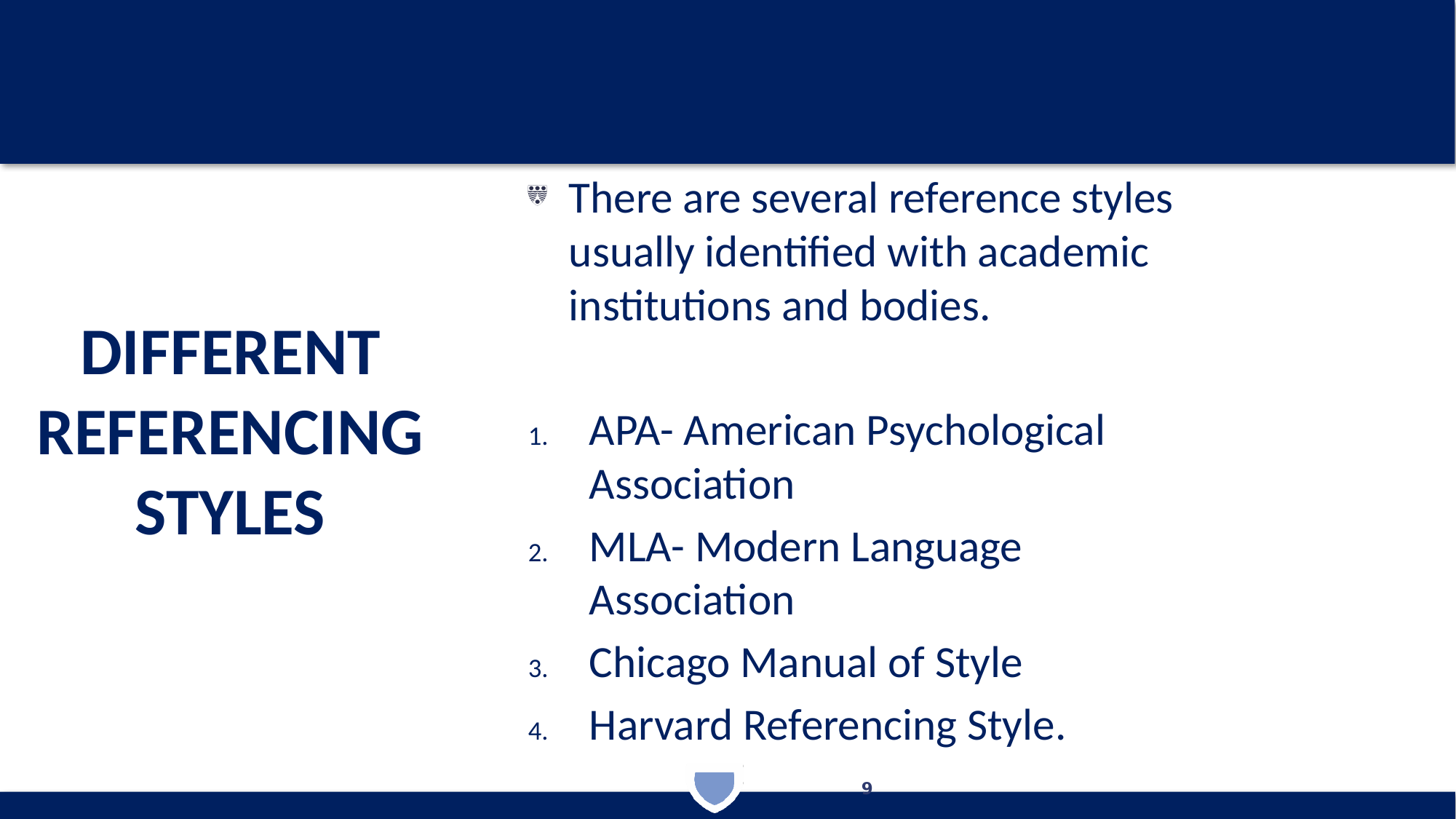

There are several reference styles usually identified with academic institutions and bodies.

APA- American Psychological Association
MLA- Modern Language Association
Chicago Manual of Style
Harvard Referencing Style.
# DIFFERENT REFERENCING STYLES
9